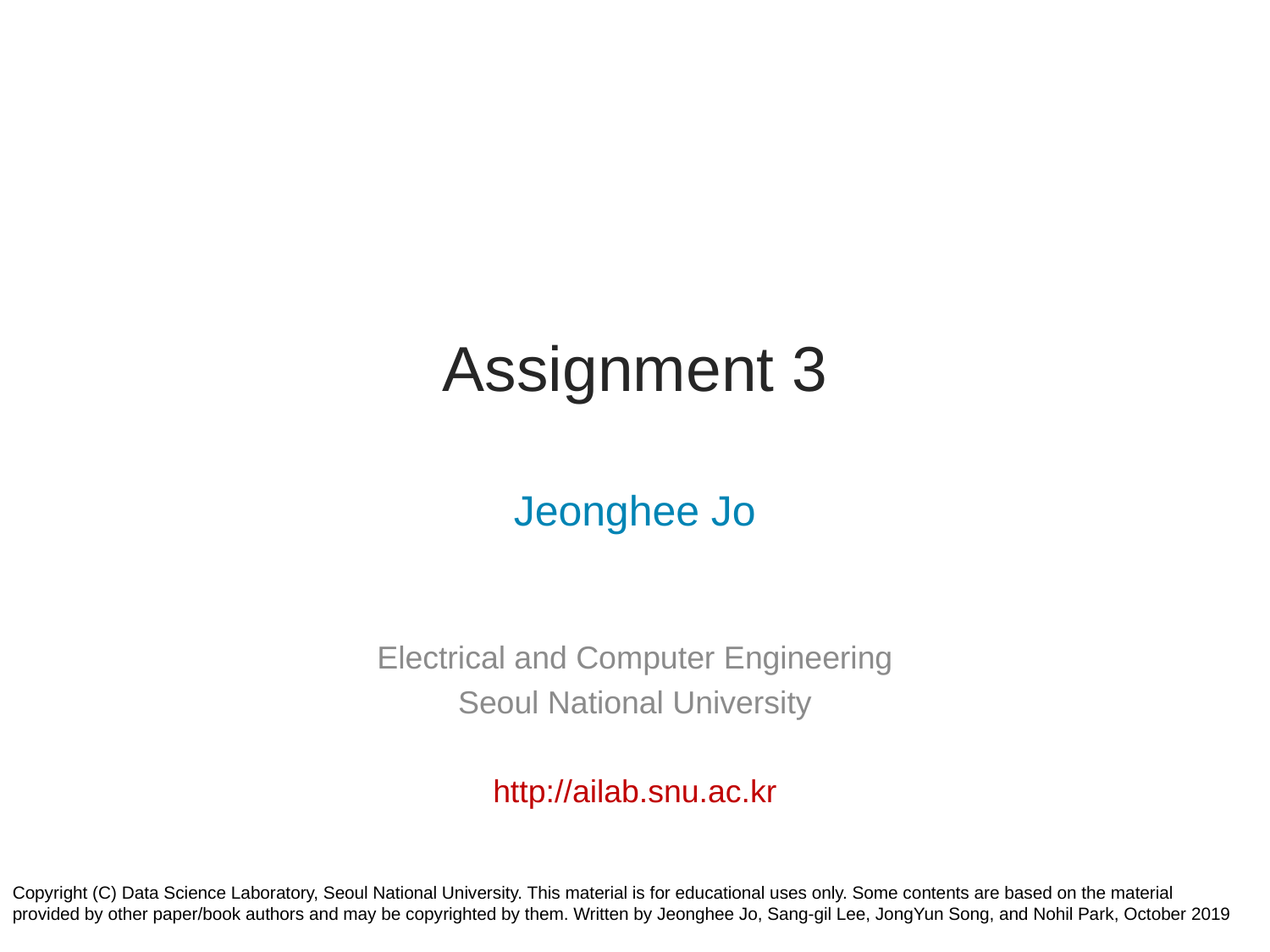

Assignment 3
Jeonghee Jo
Copyright (C) Data Science Laboratory, Seoul National University. This material is for educational uses only. Some contents are based on the material provided by other paper/book authors and may be copyrighted by them. Written by Jeonghee Jo, Sang-gil Lee, JongYun Song, and Nohil Park, October 2019